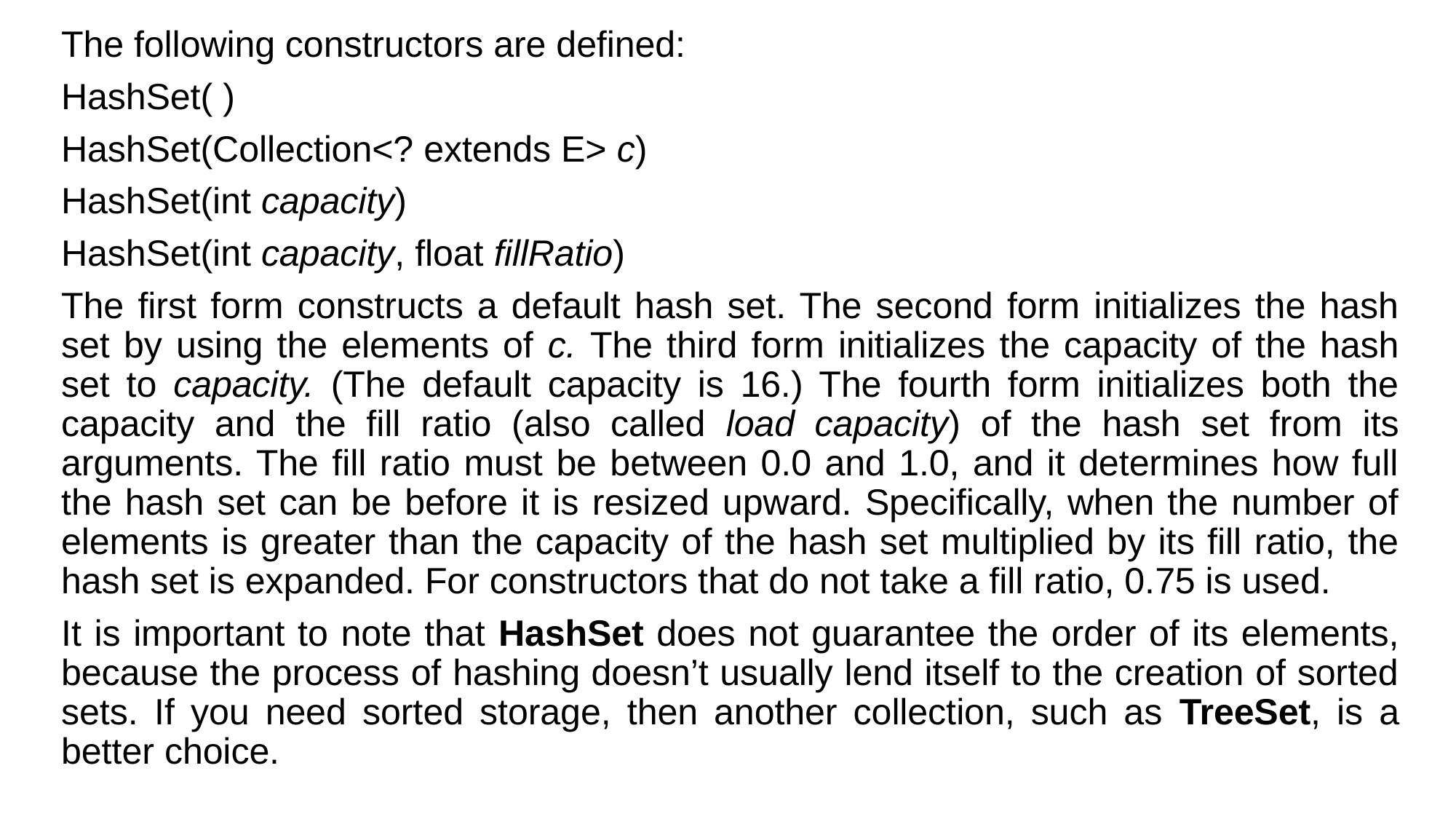

The following constructors are defined:
HashSet( )
HashSet(Collection<? extends E> c)
HashSet(int capacity)
HashSet(int capacity, float fillRatio)
The first form constructs a default hash set. The second form initializes the hash set by using the elements of c. The third form initializes the capacity of the hash set to capacity. (The default capacity is 16.) The fourth form initializes both the capacity and the fill ratio (also called load capacity) of the hash set from its arguments. The fill ratio must be between 0.0 and 1.0, and it determines how full the hash set can be before it is resized upward. Specifically, when the number of elements is greater than the capacity of the hash set multiplied by its fill ratio, the hash set is expanded. For constructors that do not take a fill ratio, 0.75 is used.
It is important to note that HashSet does not guarantee the order of its elements, because the process of hashing doesn’t usually lend itself to the creation of sorted sets. If you need sorted storage, then another collection, such as TreeSet, is a better choice.